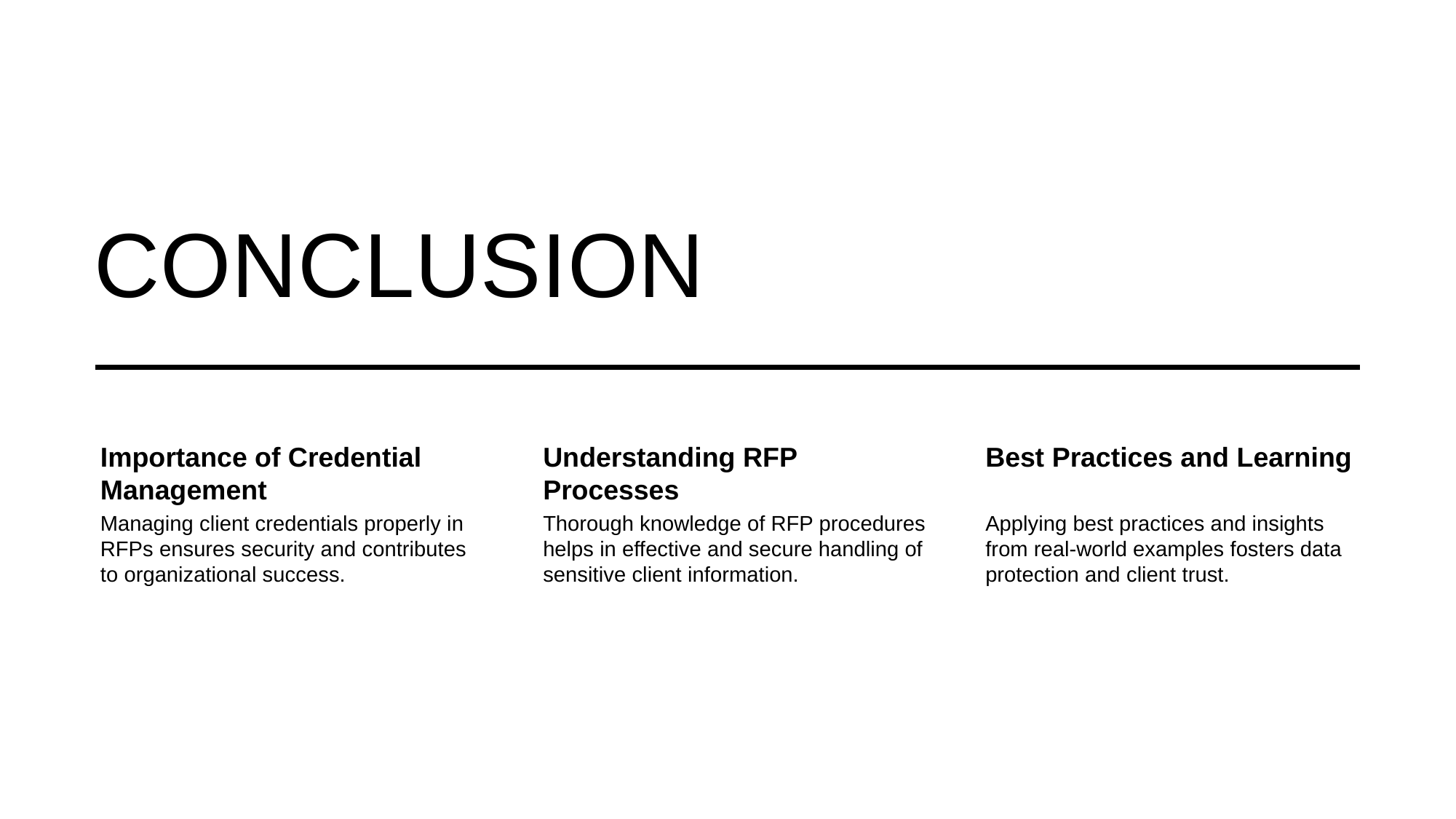

# Conclusion
Importance of Credential Management
Managing client credentials properly in RFPs ensures security and contributes to organizational success.
Understanding RFP Processes
Thorough knowledge of RFP procedures helps in effective and secure handling of sensitive client information.
Best Practices and Learning
Applying best practices and insights from real-world examples fosters data protection and client trust.